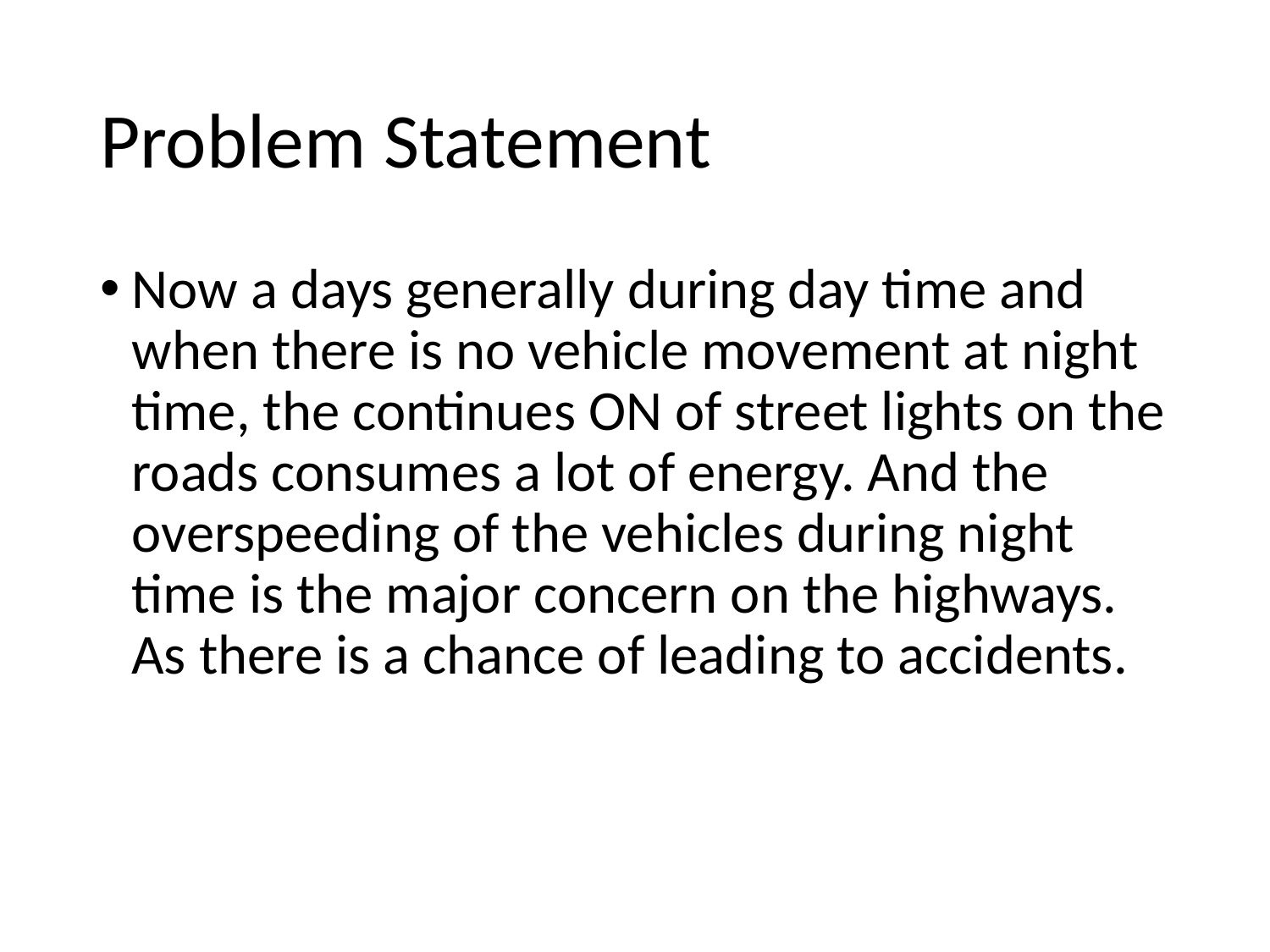

# Problem Statement
Now a days generally during day time and when there is no vehicle movement at night time, the continues ON of street lights on the roads consumes a lot of energy. And the  overspeeding of the vehicles during night time is the major concern on the highways. As there is a chance of leading to accidents.